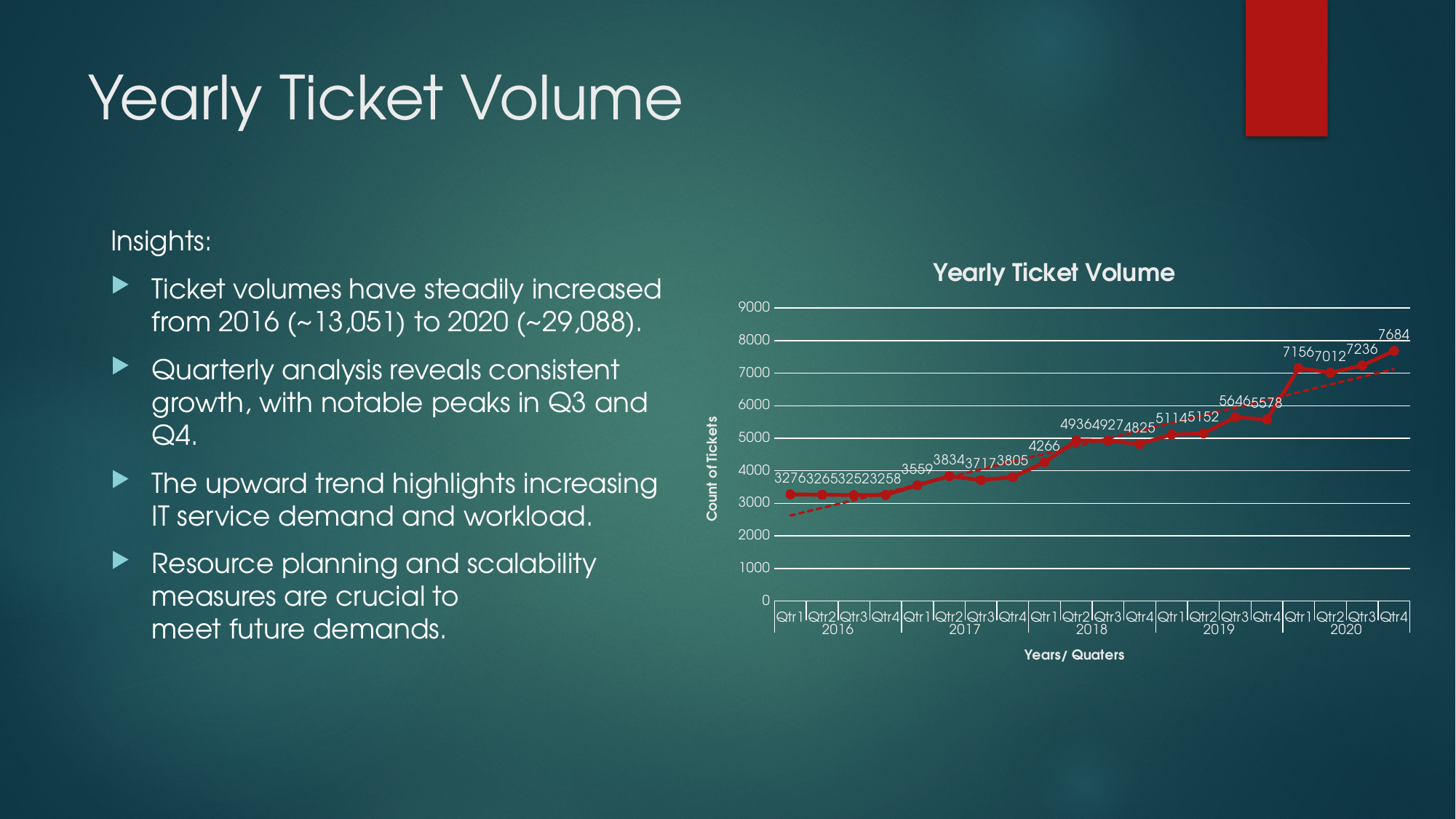

# Yearly Ticket Volume
Insights:
Ticket volumes have steadily increased from 2016 (~13,051) to 2020 (~29,088).
Quarterly analysis reveals consistent growth, with notable peaks in Q3 and Q4.
The upward trend highlights increasing IT service demand and workload.
Resource planning and scalability measures are crucial to meet future demands.

### Chart: Yearly Ticket Volume

| Category | Total |
|---|---|
| Qtr1 | 3276.0 |
| Qtr2 | 3265.0 |
| Qtr3 | 3252.0 |
| Qtr4 | 3258.0 |
| Qtr1 | 3559.0 |
| Qtr2 | 3834.0 |
| Qtr3 | 3717.0 |
| Qtr4 | 3805.0 |
| Qtr1 | 4266.0 |
| Qtr2 | 4936.0 |
| Qtr3 | 4927.0 |
| Qtr4 | 4825.0 |
| Qtr1 | 5114.0 |
| Qtr2 | 5152.0 |
| Qtr3 | 5646.0 |
| Qtr4 | 5578.0 |
| Qtr1 | 7156.0 |
| Qtr2 | 7012.0 |
| Qtr3 | 7236.0 |
| Qtr4 | 7684.0 |